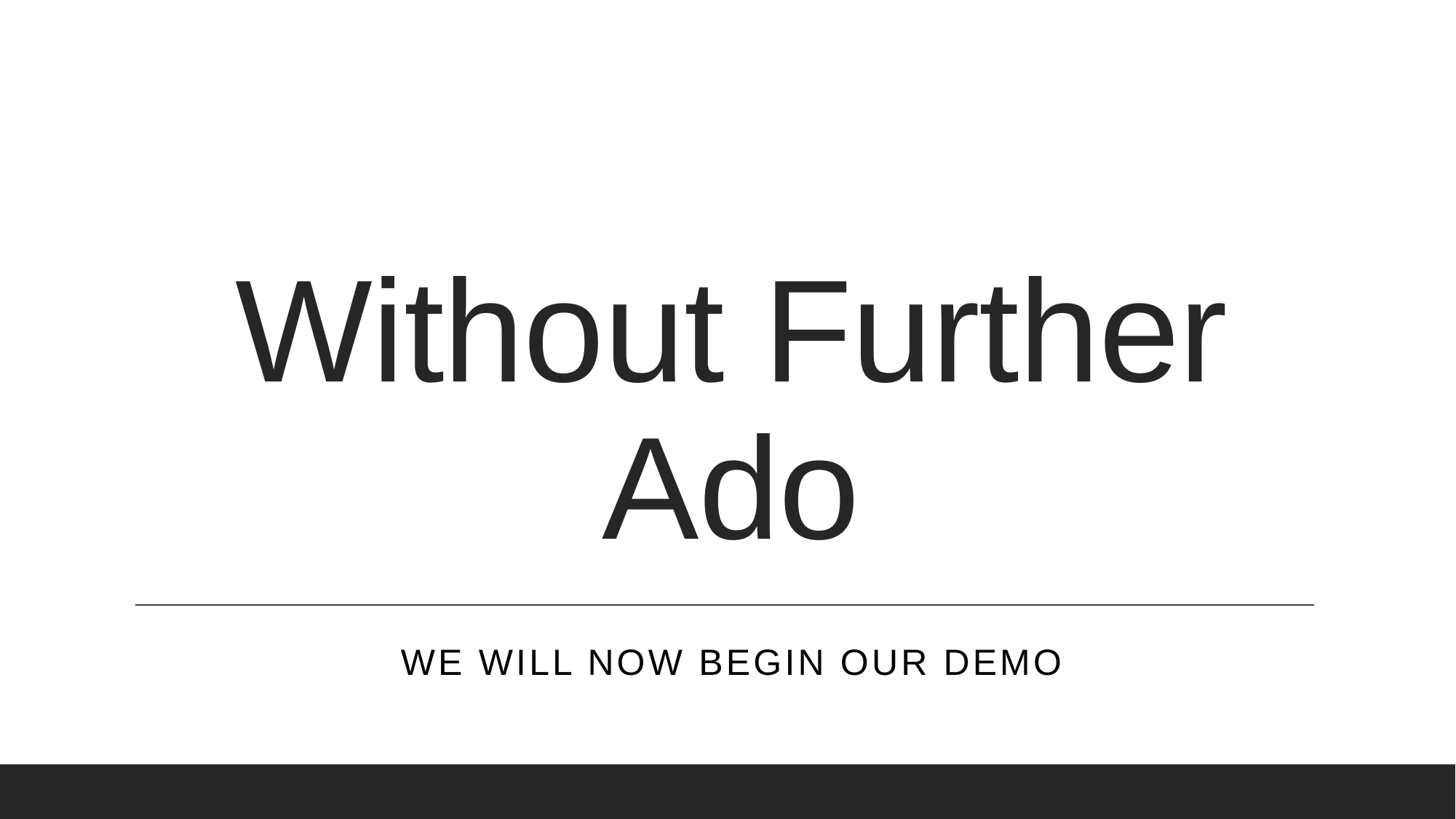

# Without Further Ado
We will now begin our demo